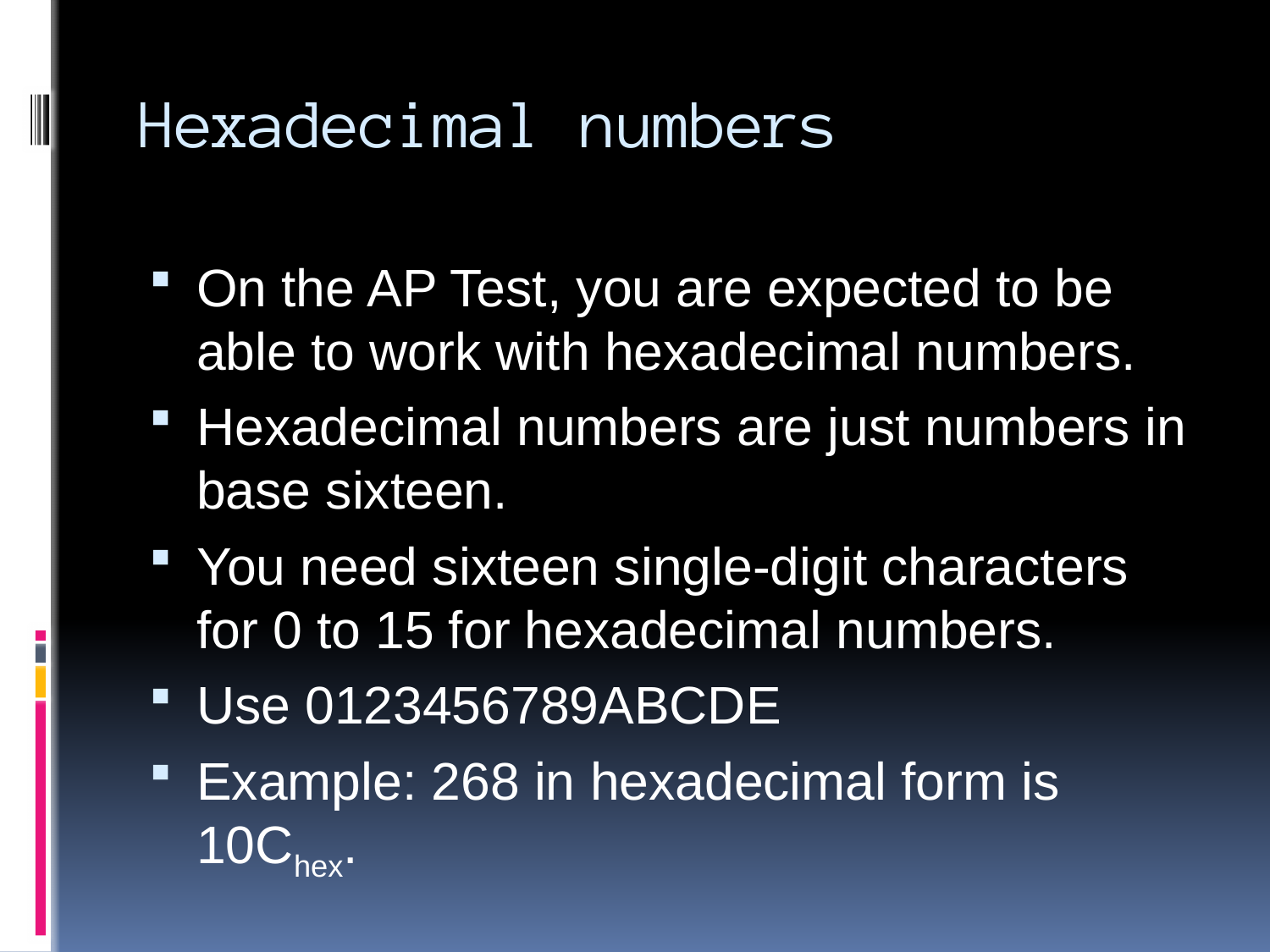

# Hexadecimal numbers
On the AP Test, you are expected to be able to work with hexadecimal numbers.
Hexadecimal numbers are just numbers in base sixteen.
You need sixteen single-digit characters for 0 to 15 for hexadecimal numbers.
Use 0123456789ABCDE
Example: 268 in hexadecimal form is 10Chex.